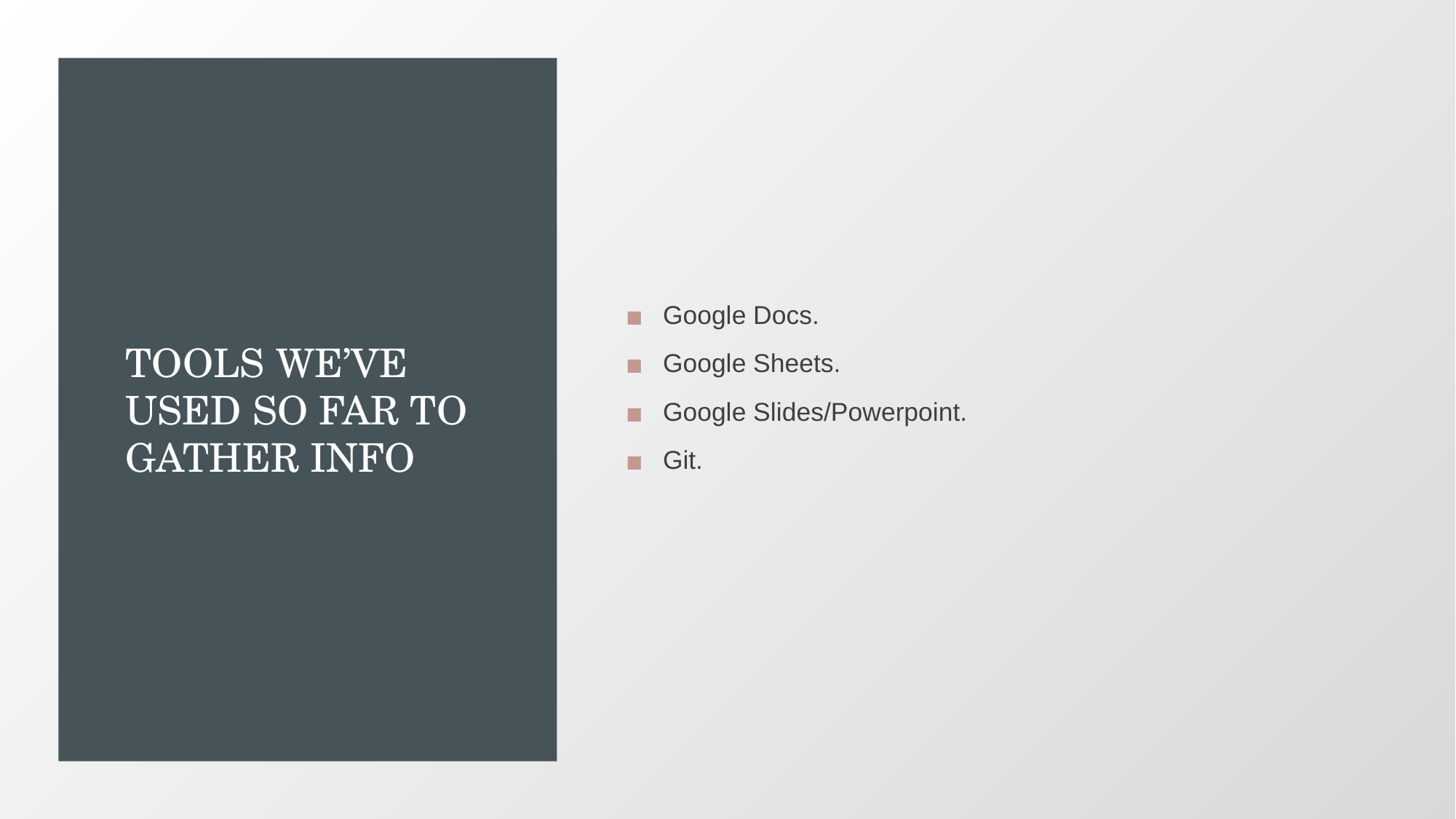

# TOOLS WE’VE USED SO FAR TO GATHER INFO
Google Docs.
Google Sheets.
Google Slides/Powerpoint.
Git.